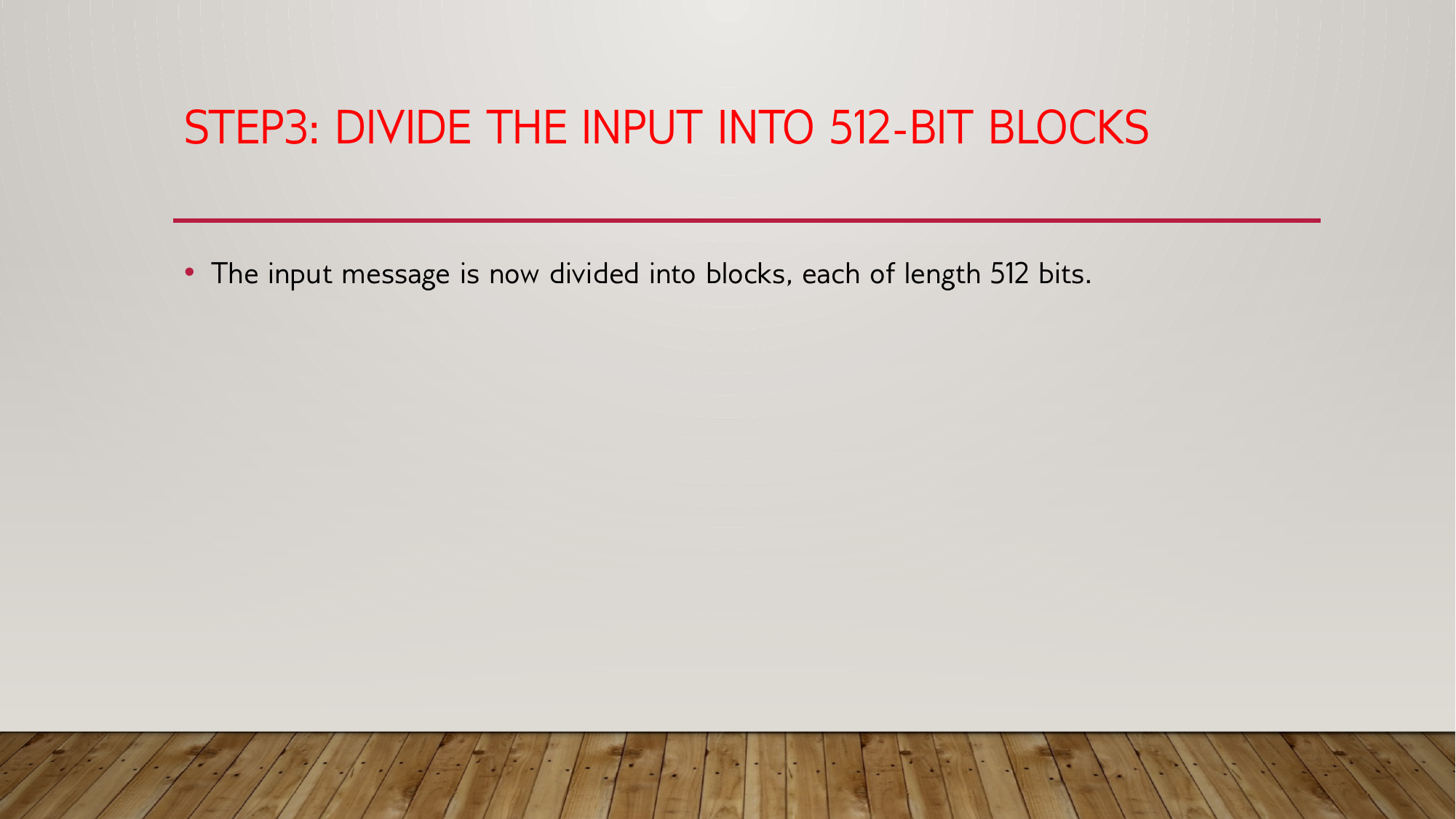

# Step3: divide the input into 512-bit blocks
The input message is now divided into blocks, each of length 512 bits.